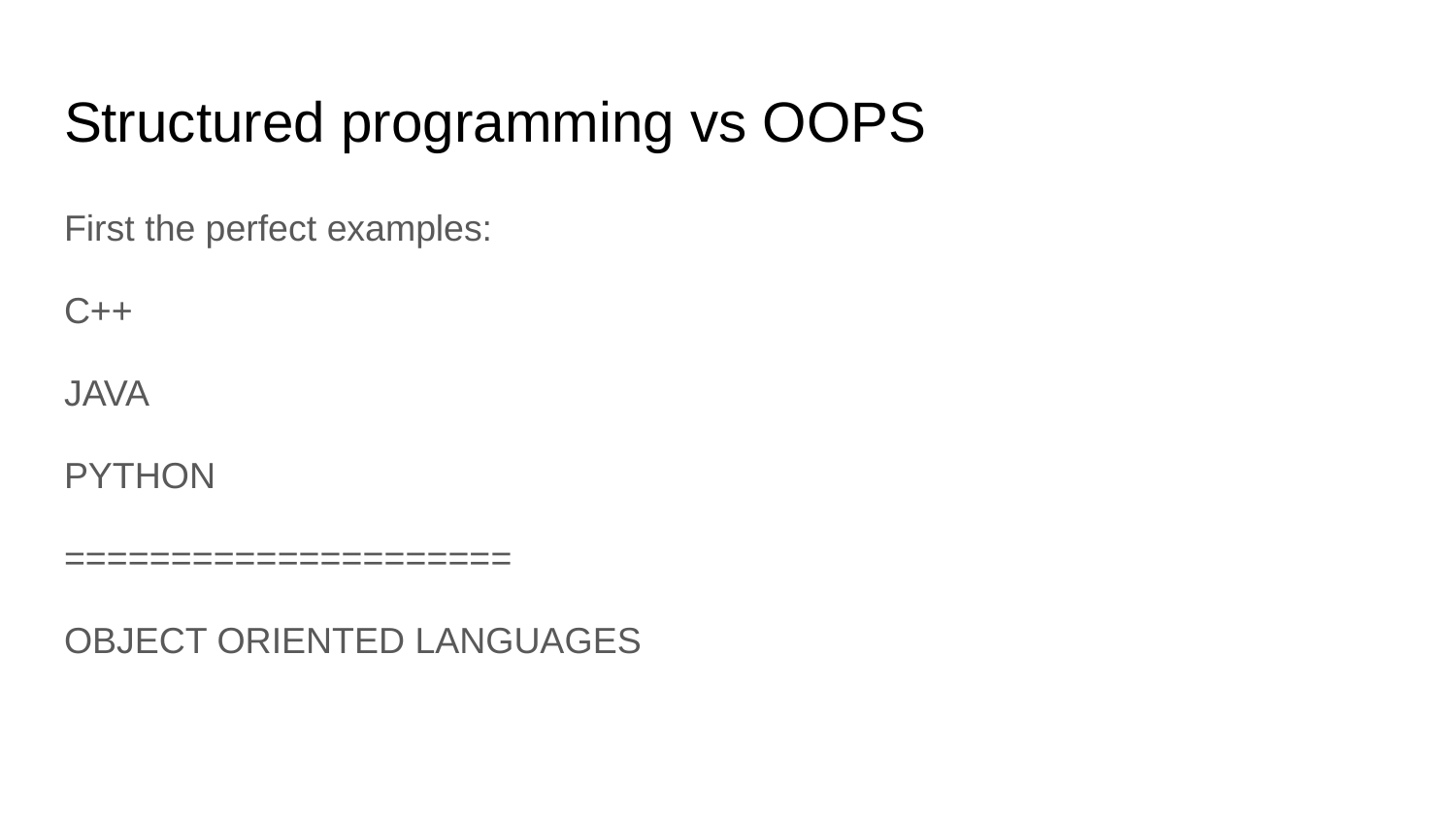

# Structured programming vs OOPS
First the perfect examples:
C++
JAVA
PYTHON
=====================
OBJECT ORIENTED LANGUAGES